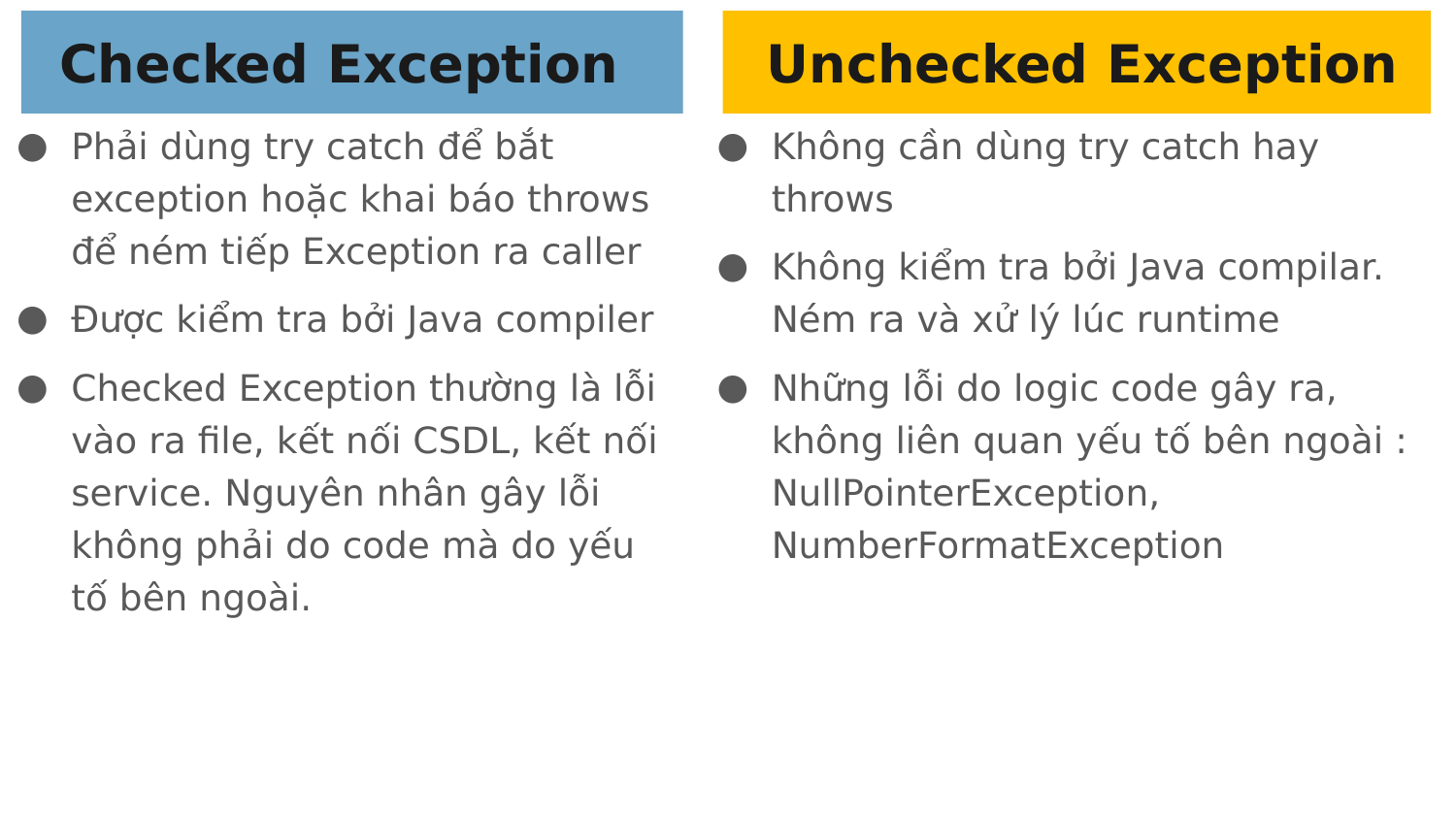

Checked Exception
Unchecked Exception
Phải dùng try catch để bắt exception hoặc khai báo throws để ném tiếp Exception ra caller
Được kiểm tra bởi Java compiler
Checked Exception thường là lỗi vào ra file, kết nối CSDL, kết nối service. Nguyên nhân gây lỗi không phải do code mà do yếu tố bên ngoài.
Không cần dùng try catch hay throws
Không kiểm tra bởi Java compilar. Ném ra và xử lý lúc runtime
Những lỗi do logic code gây ra, không liên quan yếu tố bên ngoài : NullPointerException, NumberFormatException